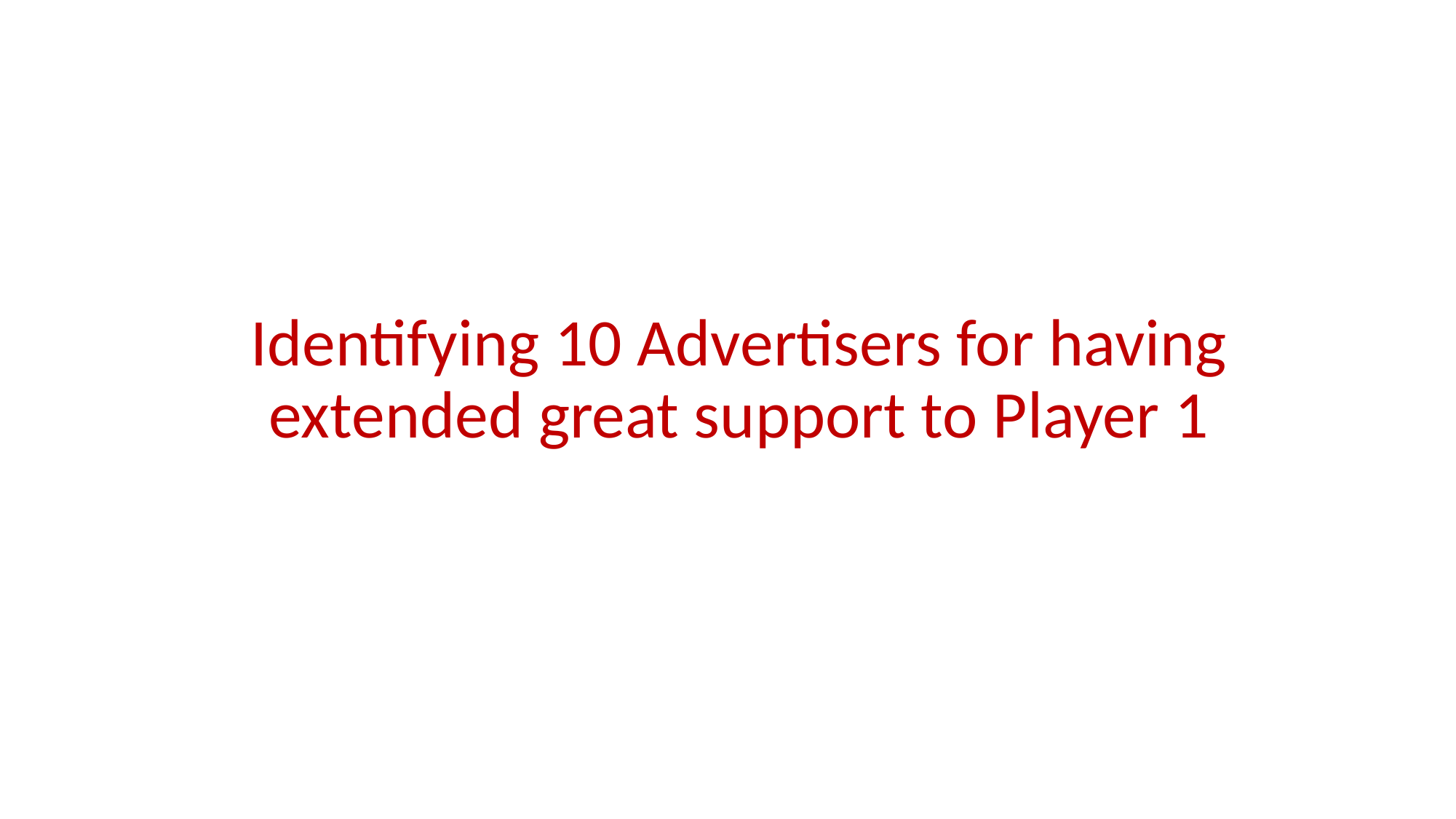

# Identifying 10 Advertisers for having extended great support to Player 1